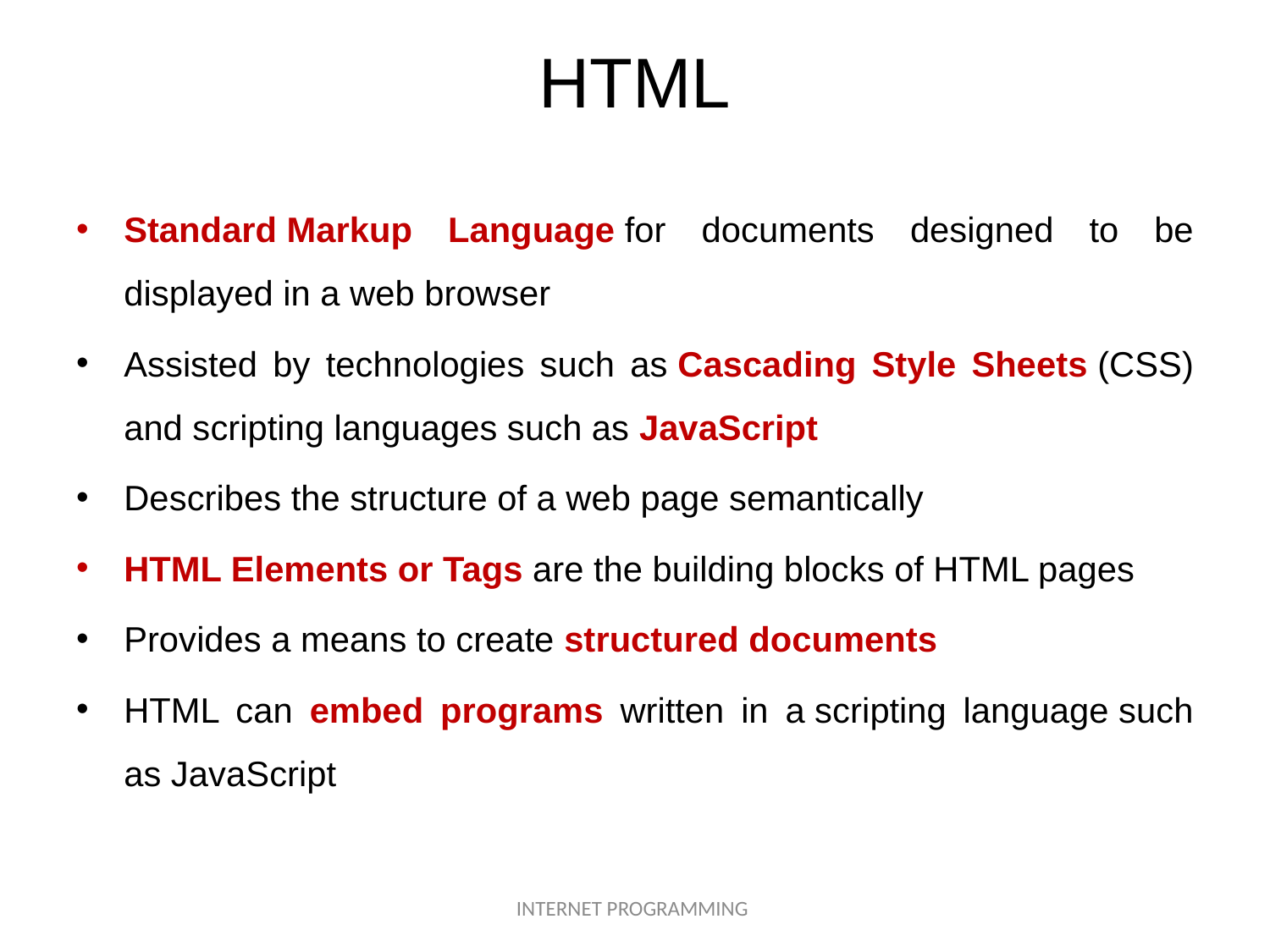

# HTML
Standard Markup Language for documents designed to be displayed in a web browser
Assisted by technologies such as Cascading Style Sheets (CSS) and scripting languages such as JavaScript
Describes the structure of a web page semantically
HTML Elements or Tags are the building blocks of HTML pages
Provides a means to create structured documents
HTML can embed programs written in a scripting language such as JavaScript
INTERNET PROGRAMMING